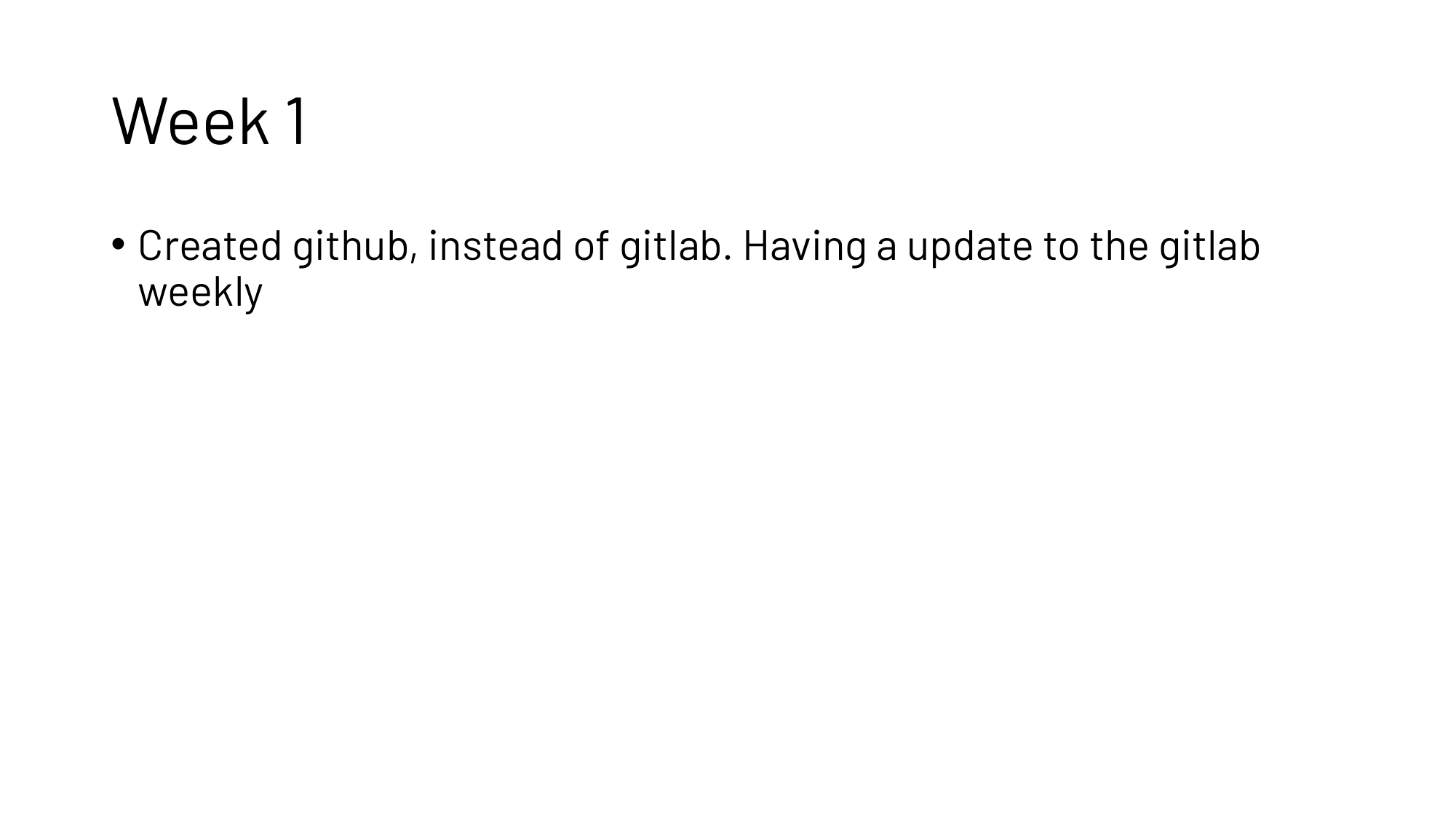

# Week 1
Created github, instead of gitlab. Having a update to the gitlab weekly